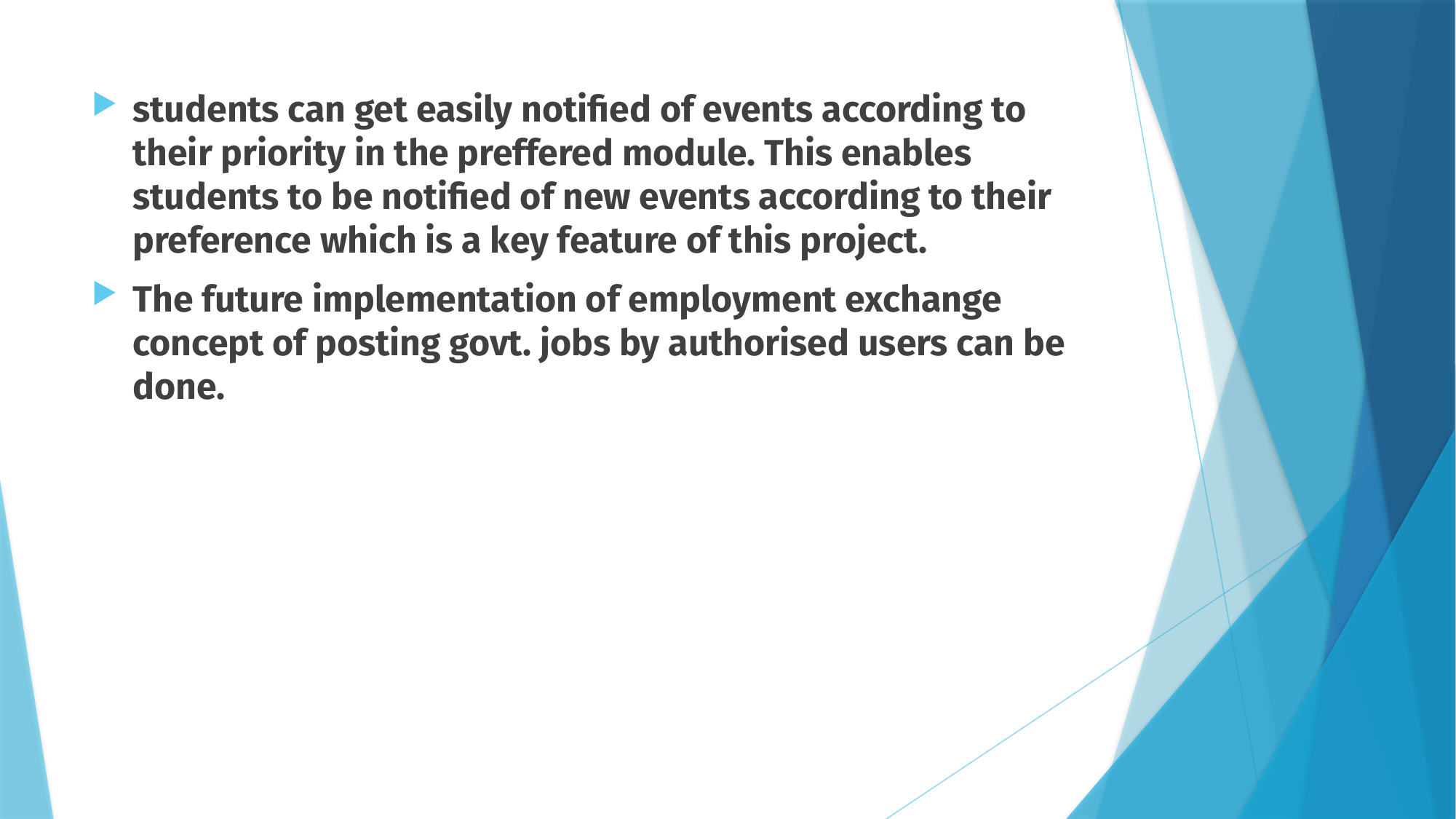

#
students can get easily notified of events according to their priority in the preffered module. This enables students to be notified of new events according to their preference which is a key feature of this project.
The future implementation of employment exchange concept of posting govt. jobs by authorised users can be done.